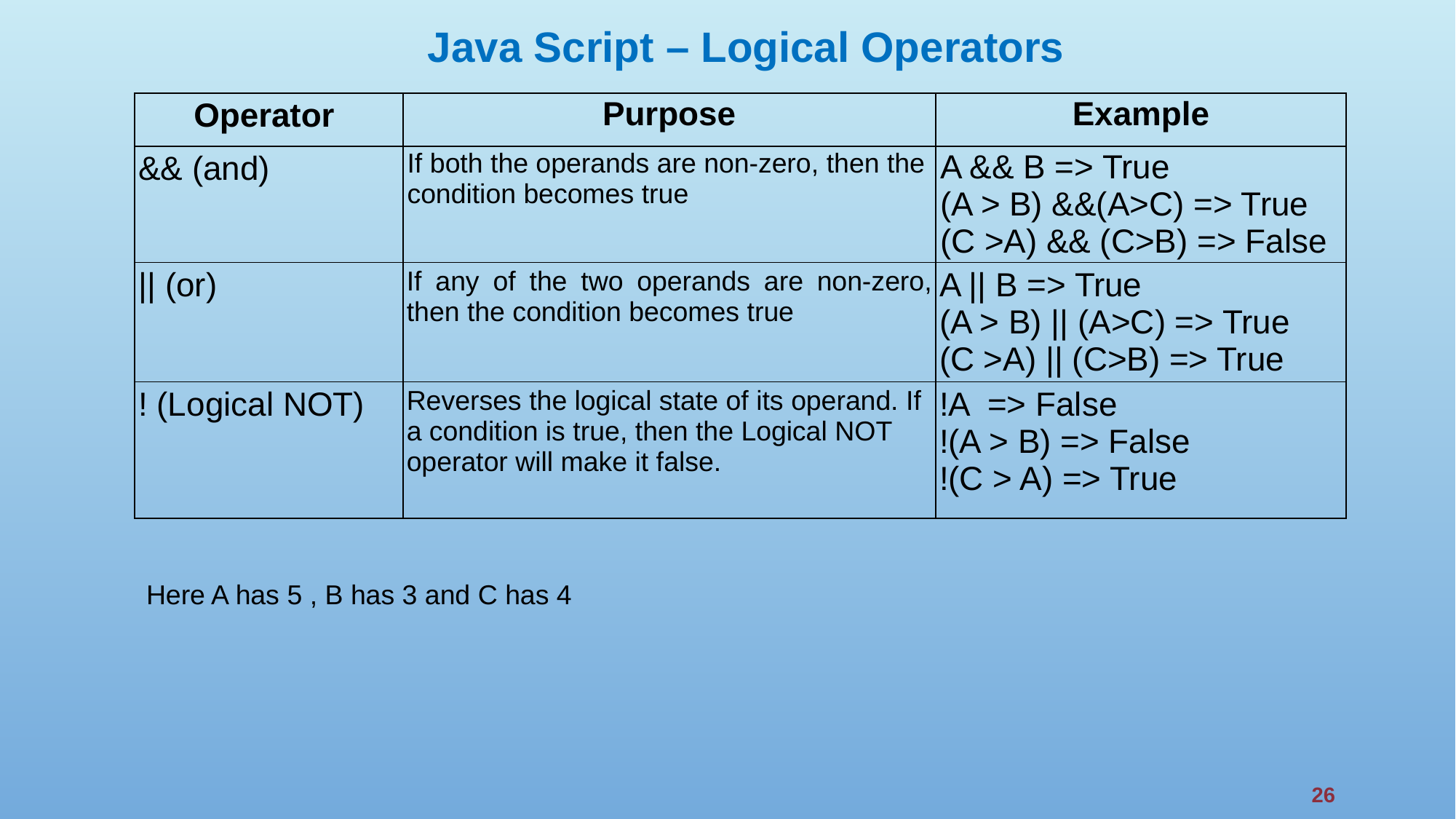

Java Script – Logical Operators
| Operator | Purpose | Example |
| --- | --- | --- |
| && (and) | If both the operands are non-zero, then the condition becomes true | A && B => True (A > B) &&(A>C) => True (C >A) && (C>B) => False |
| || (or) | If any of the two operands are non-zero, then the condition becomes true | A || B => True (A > B) || (A>C) => True (C >A) || (C>B) => True |
| ! (Logical NOT) | Reverses the logical state of its operand. If a condition is true, then the Logical NOT operator will make it false. | !A => False !(A > B) => False !(C > A) => True |
Here A has 5 , B has 3 and C has 4
26